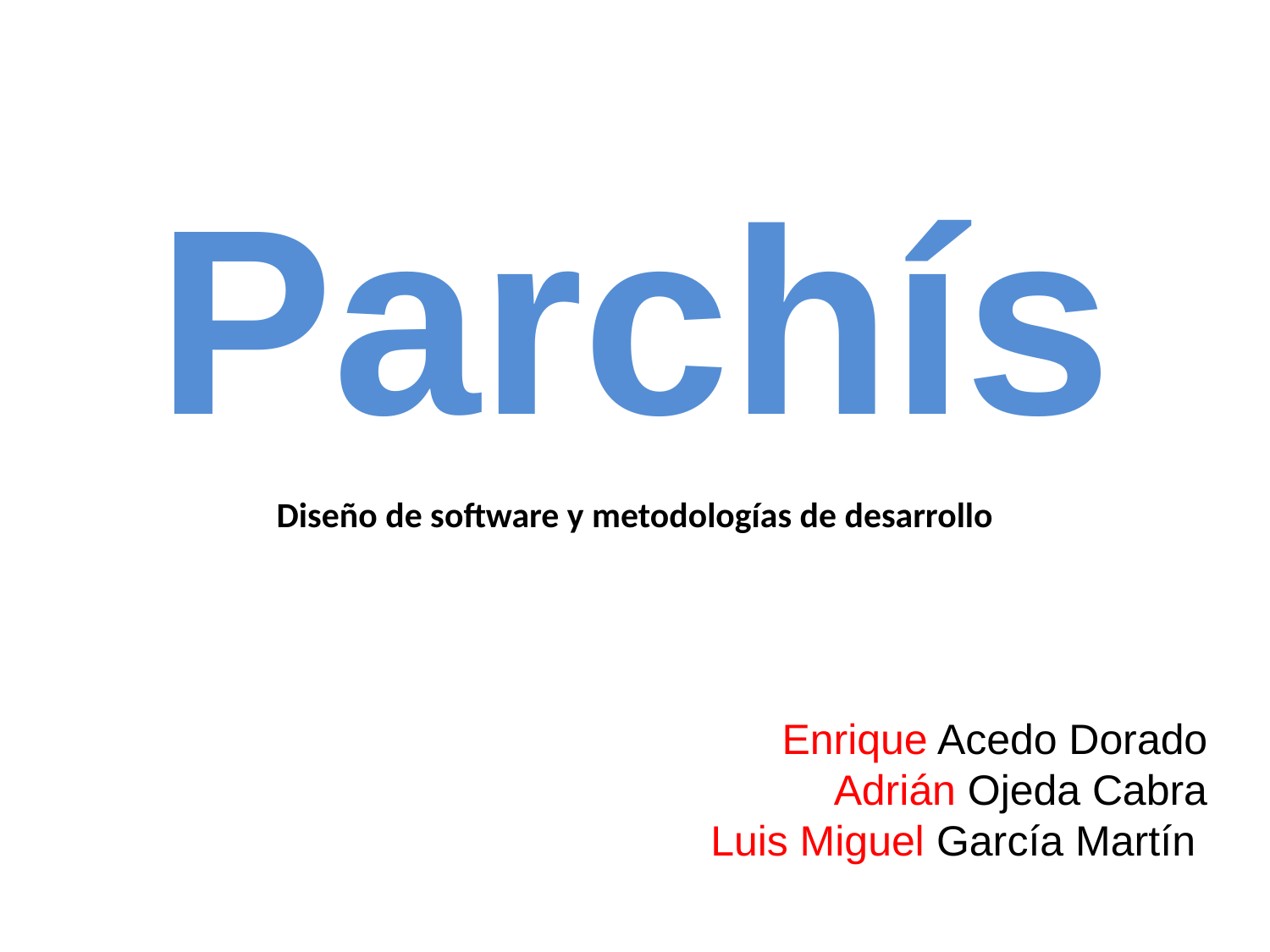

# Parchís
Diseño de software y metodologías de desarrollo
Enrique Acedo Dorado
Adrián Ojeda Cabra
Luis Miguel García Martín